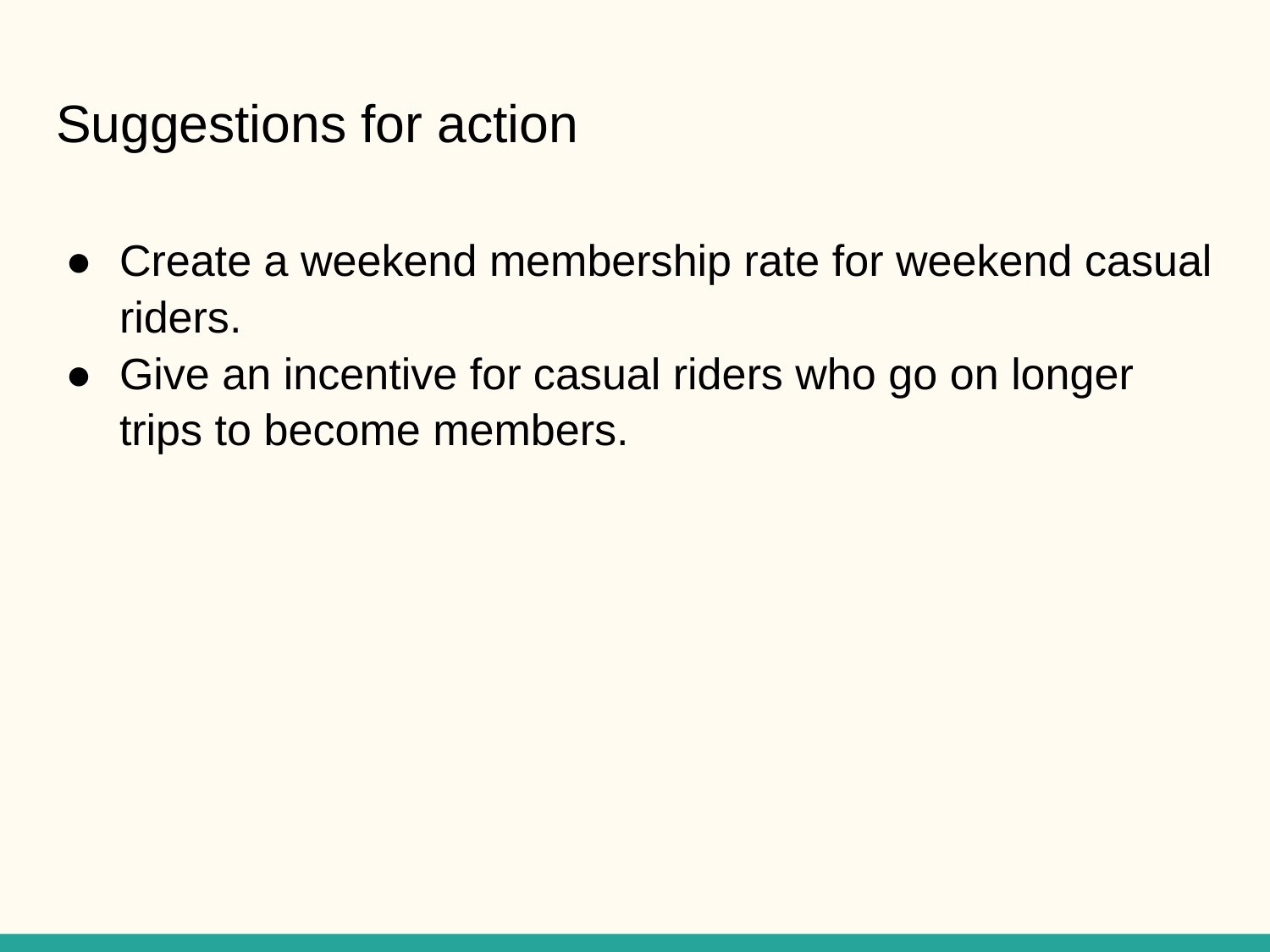

# Suggestions for action
Create a weekend membership rate for weekend casual riders.
Give an incentive for casual riders who go on longer trips to become members.